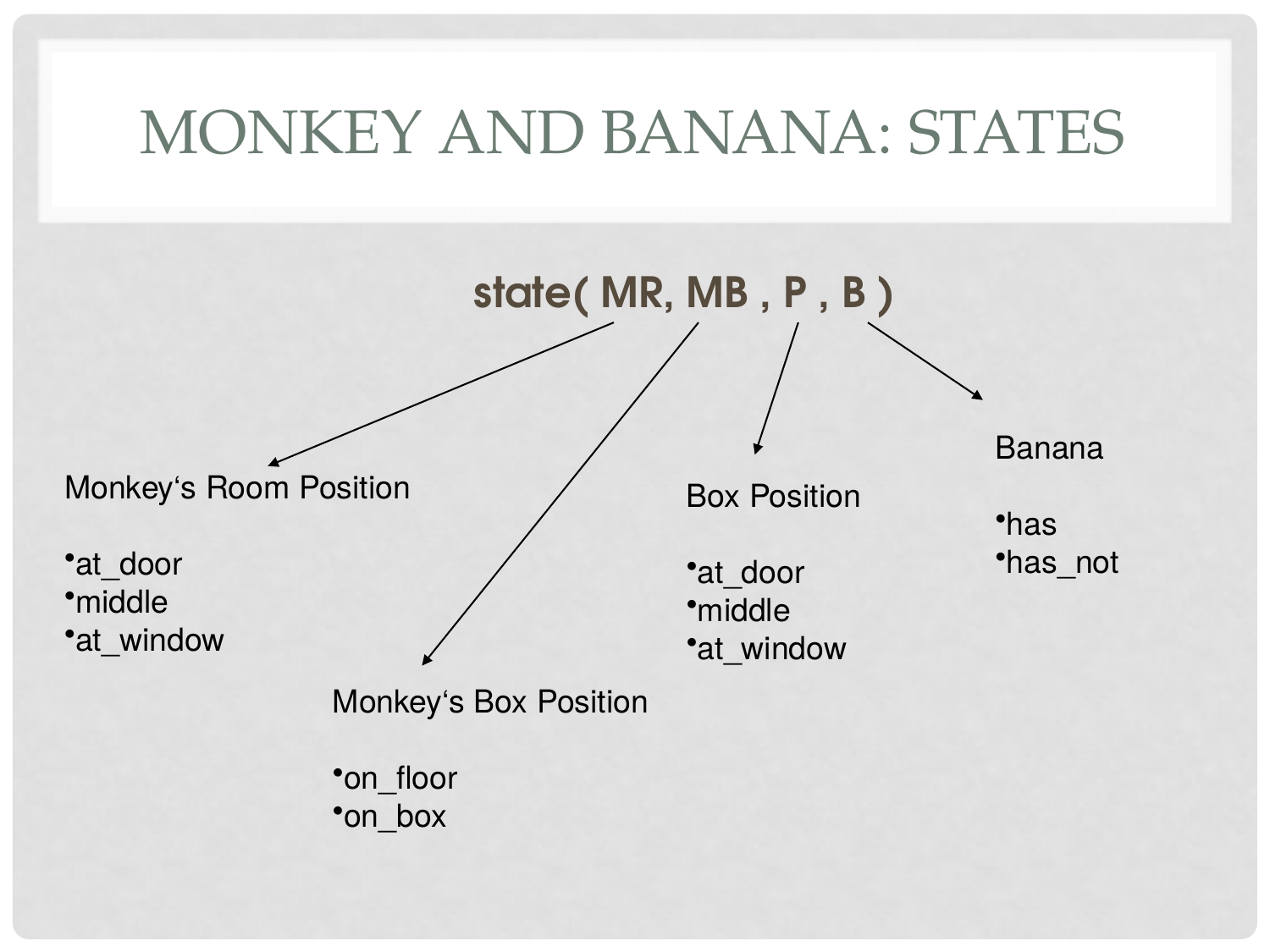

# Monkey and Banana: States
state( MR, MB , P , B )

Banana

has
has_not
Monkey‘s Room Position

at_door
middle
at_window
Box Position

at_door
middle
at_window

Monkey‘s Box Position

on_floor
on_box